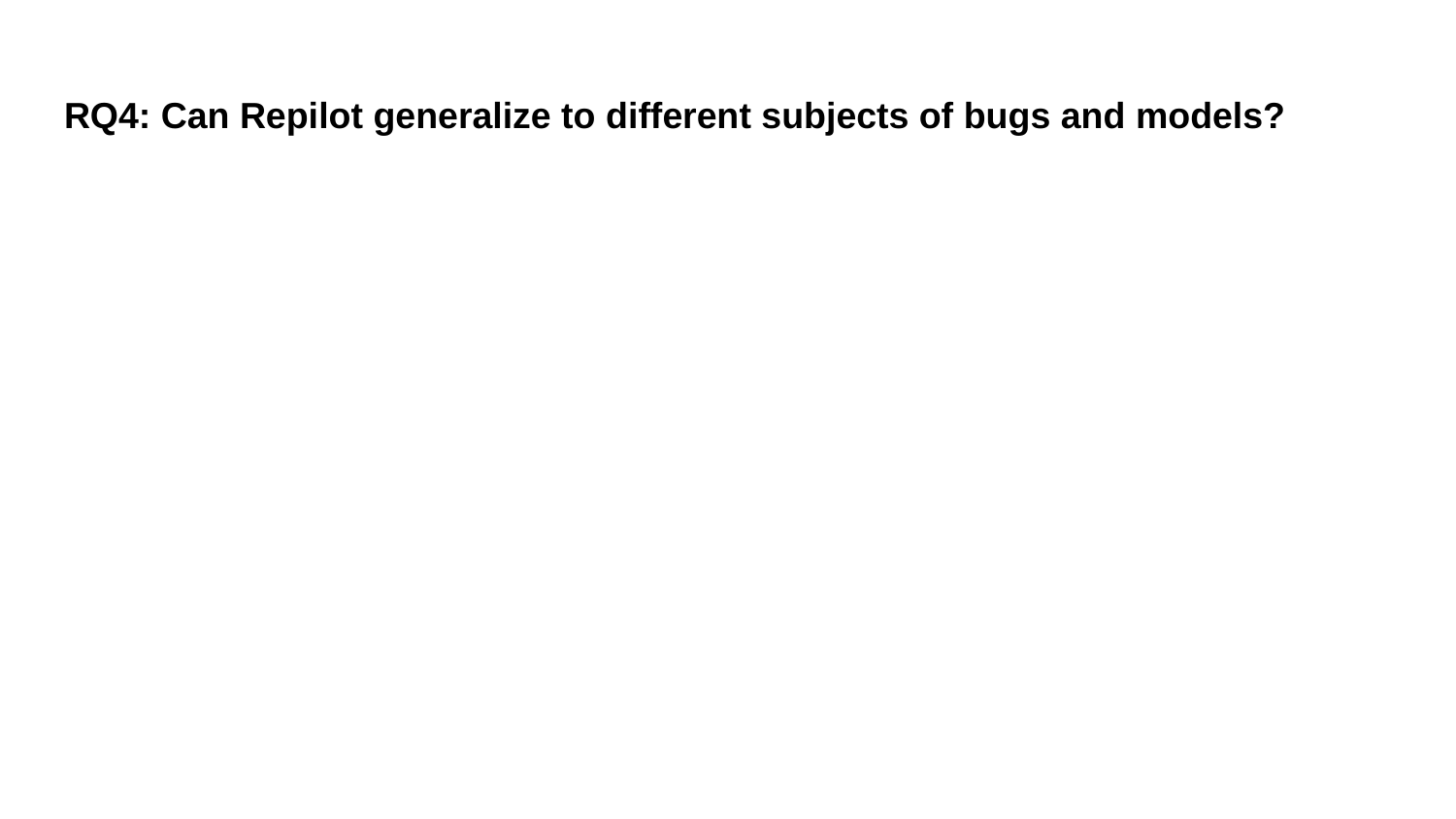

# RQ4: Can Repilot generalize to different subjects of bugs and models?